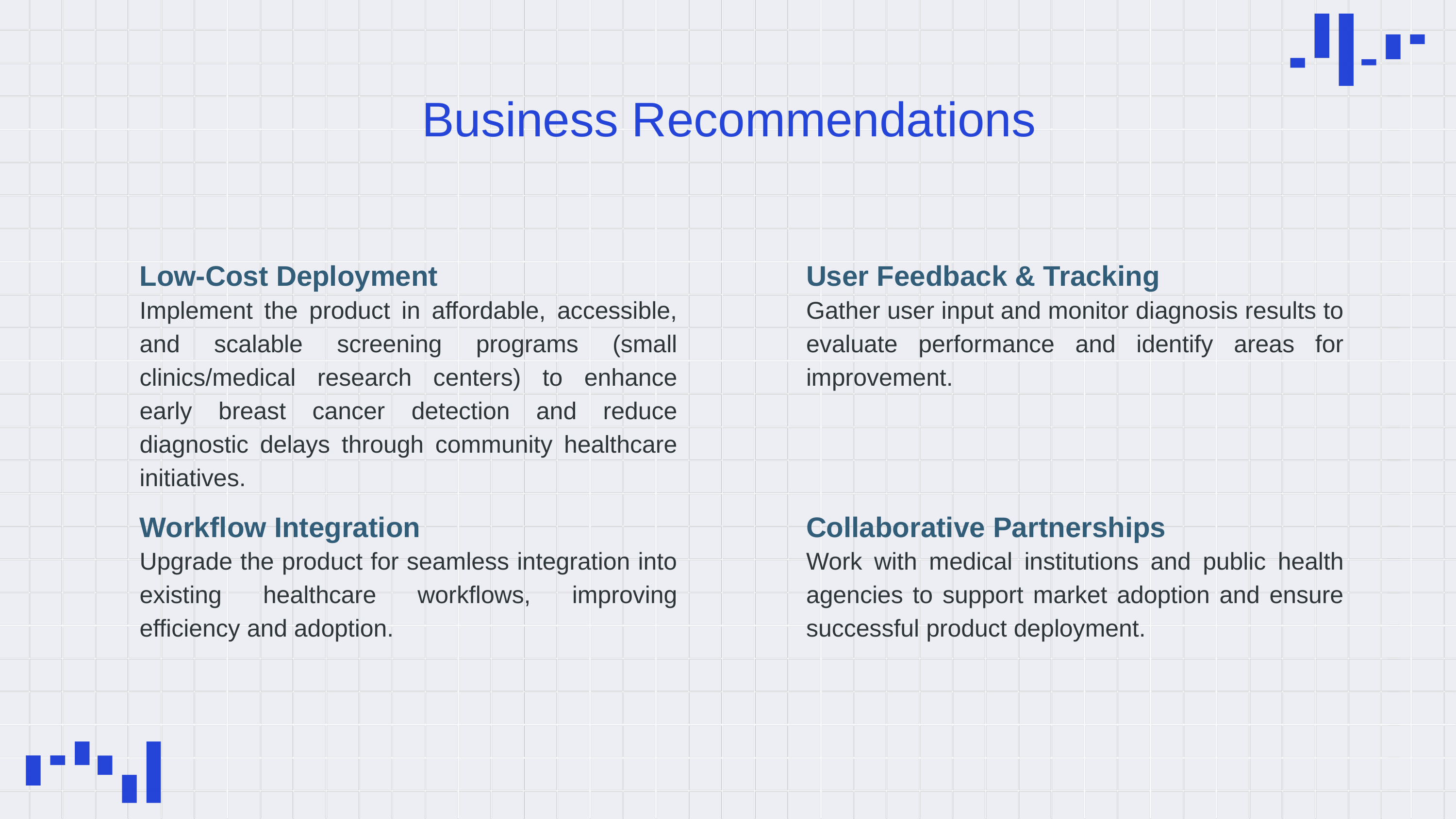

Business Recommendations
Low-Cost Deployment
User Feedback & Tracking
Implement the product in affordable, accessible, and scalable screening programs (small clinics/medical research centers) to enhance early breast cancer detection and reduce diagnostic delays through community healthcare initiatives.
Gather user input and monitor diagnosis results to evaluate performance and identify areas for improvement.
Workflow Integration
Collaborative Partnerships
Upgrade the product for seamless integration into existing healthcare workflows, improving efficiency and adoption.
Work with medical institutions and public health agencies to support market adoption and ensure successful product deployment.